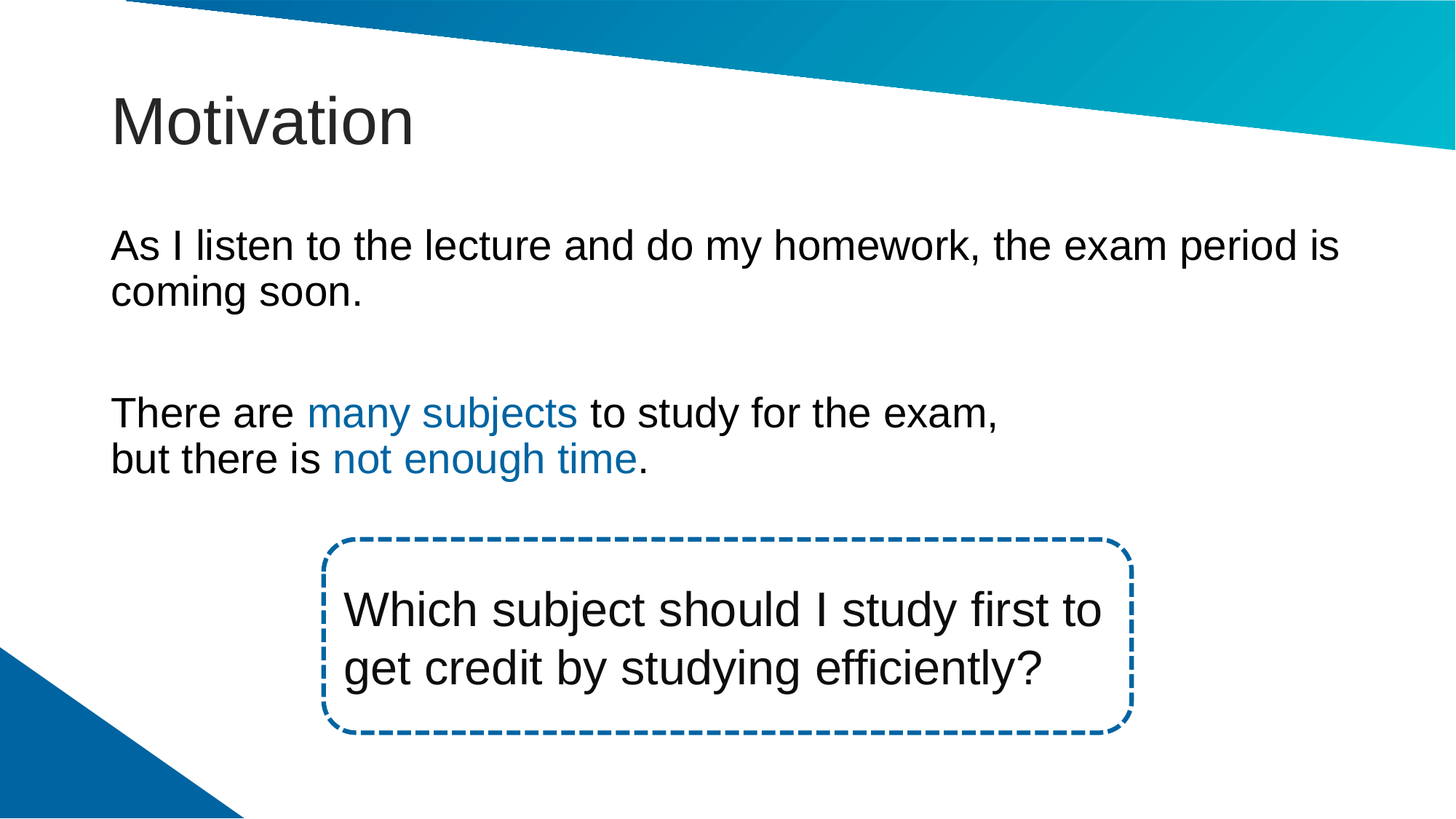

# Motivation
As I listen to the lecture and do my homework, the exam period is coming soon.

There are many subjects to study for the exam,
but there is not enough time.

Which subject should I study first to get credit by studying efficiently?